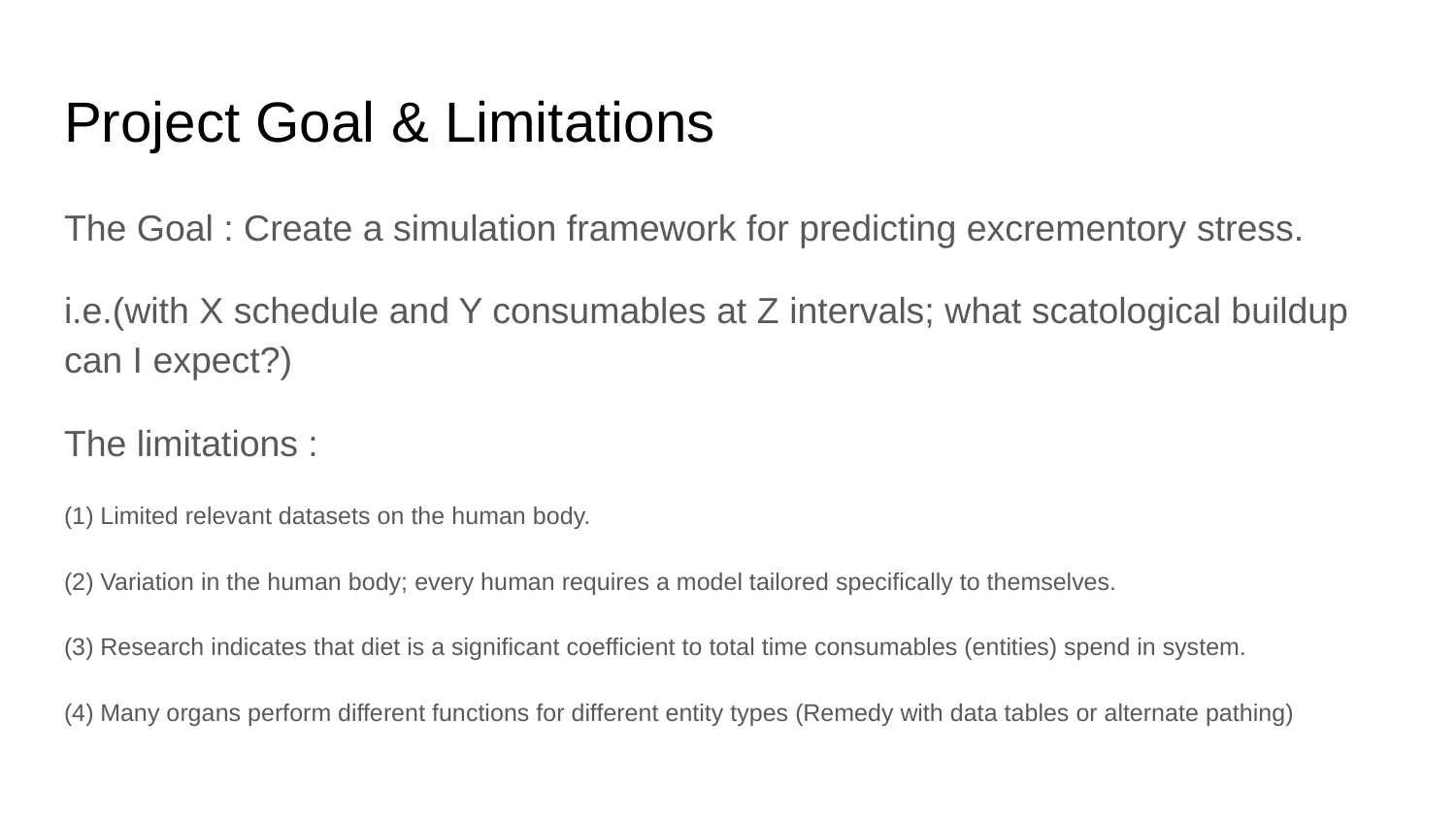

# Project Goal & Limitations
The Goal : Create a simulation framework for predicting excrementory stress.
i.e.(with X schedule and Y consumables at Z intervals; what scatological buildup can I expect?)
The limitations :
(1) Limited relevant datasets on the human body.
(2) Variation in the human body; every human requires a model tailored specifically to themselves.
(3) Research indicates that diet is a significant coefficient to total time consumables (entities) spend in system.
(4) Many organs perform different functions for different entity types (Remedy with data tables or alternate pathing)